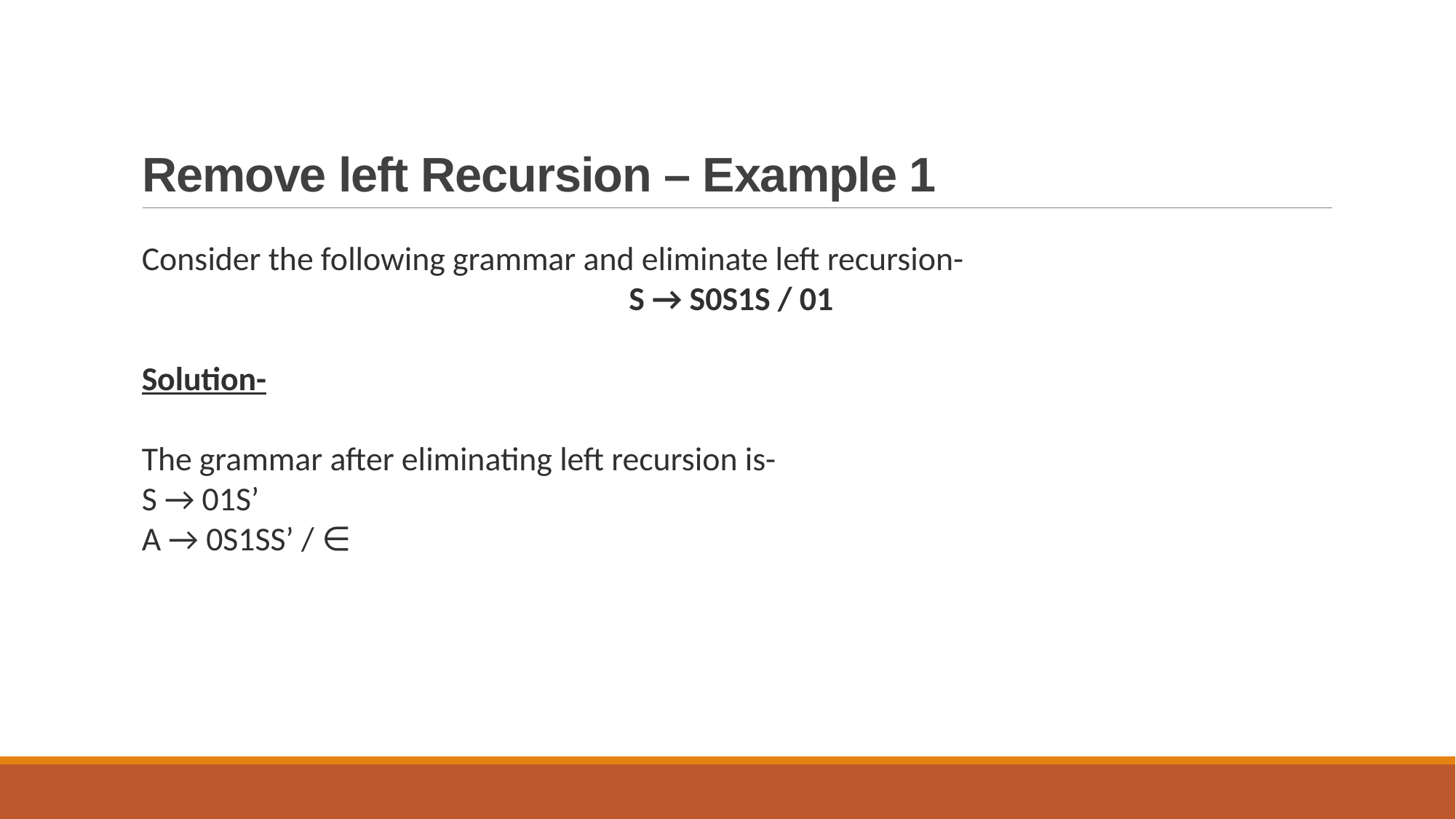

# Remove left Recursion – Example 1
Consider the following grammar and eliminate left recursion-
S → S0S1S / 01

Solution-

The grammar after eliminating left recursion is-
S → 01S’
A → 0S1SS’ / ∈